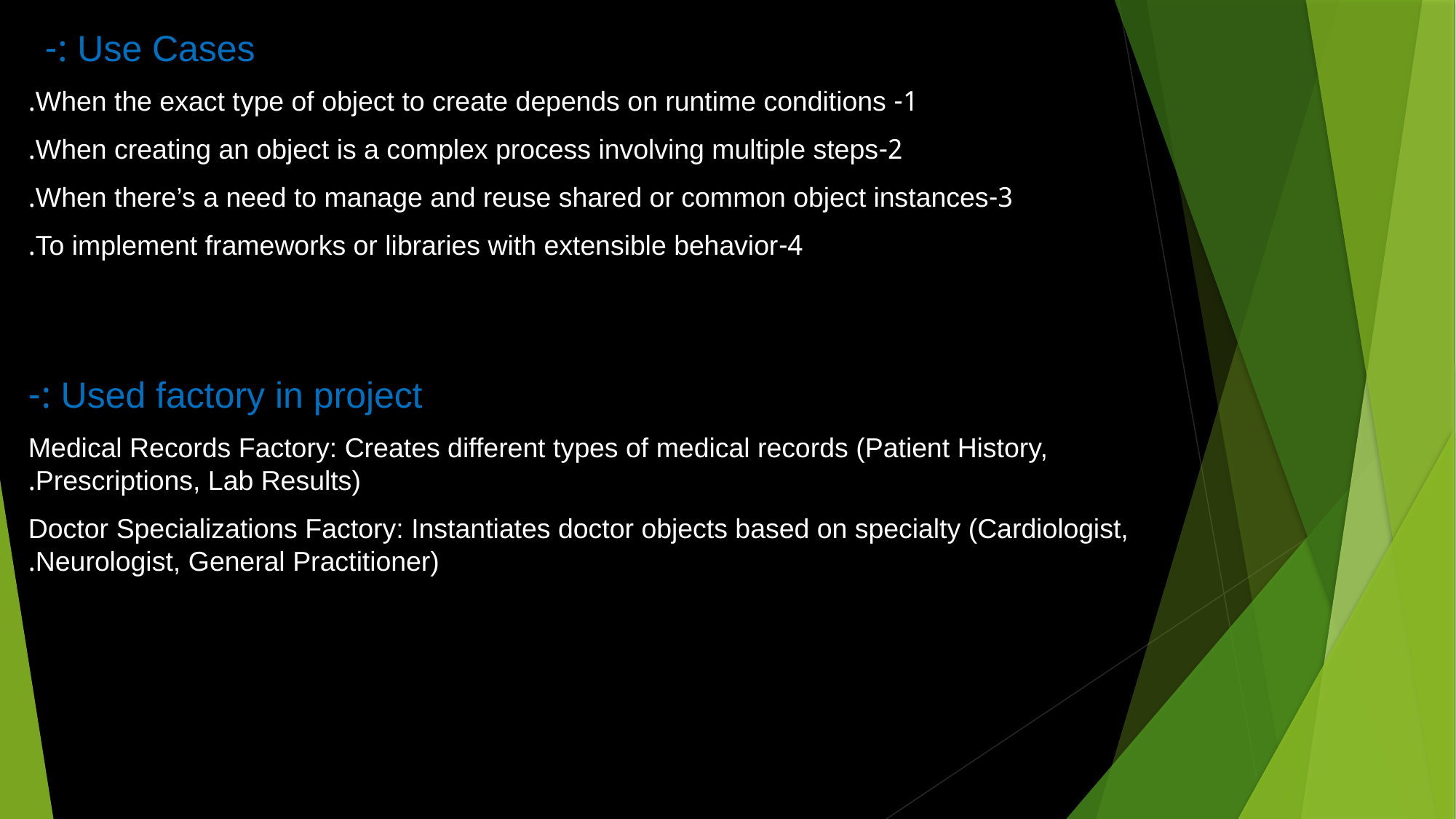

Use Cases :-
1- When the exact type of object to create depends on runtime conditions.
 2-When creating an object is a complex process involving multiple steps.
3-When there’s a need to manage and reuse shared or common object instances.
4-To implement frameworks or libraries with extensible behavior.

Used factory in project :-
Medical Records Factory: Creates different types of medical records (Patient History, Prescriptions, Lab Results).
Doctor Specializations Factory: Instantiates doctor objects based on specialty (Cardiologist, Neurologist, General Practitioner).